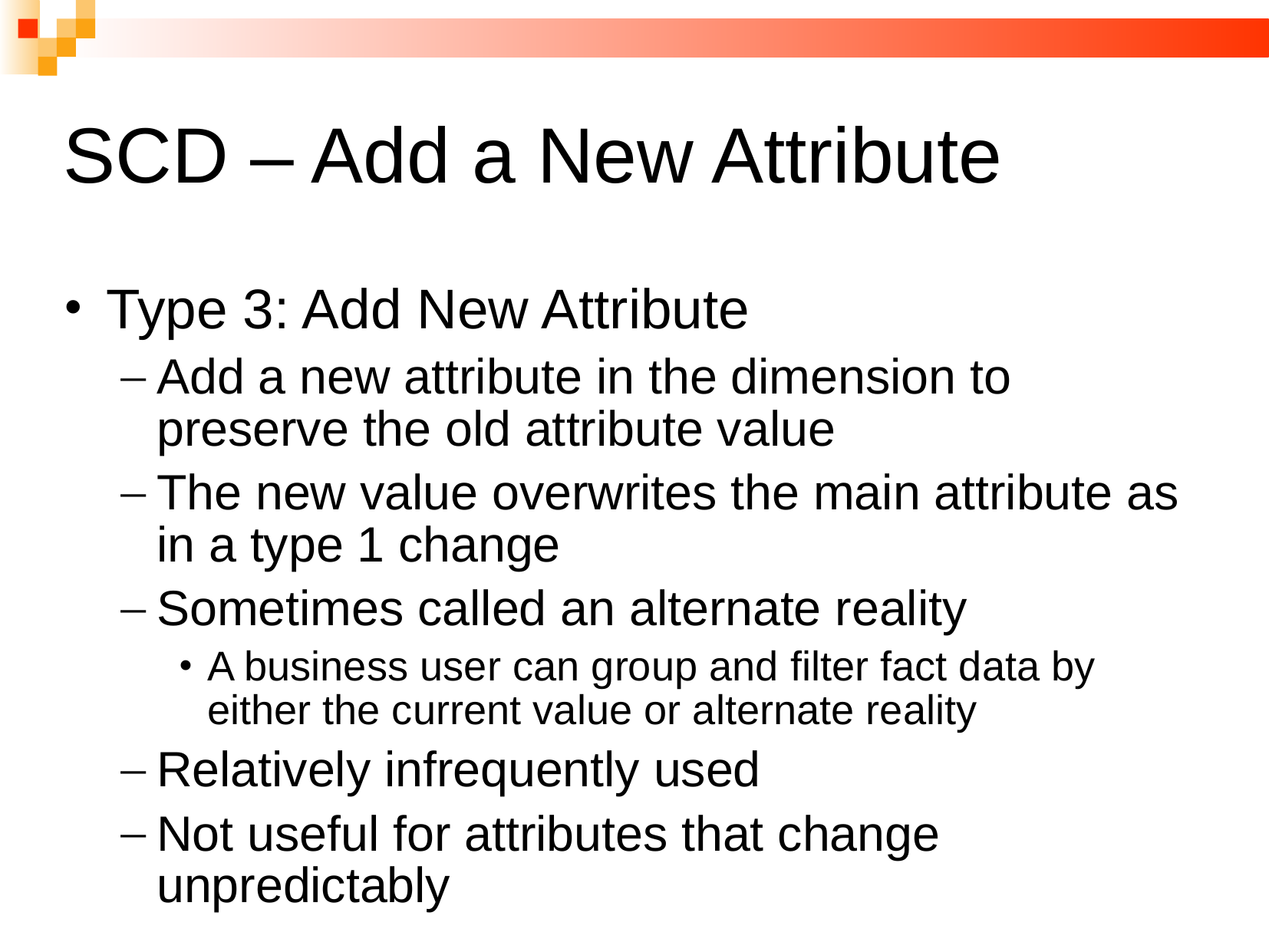

# SCD – Add a New Attribute
Type 3: Add New Attribute
Add a new attribute in the dimension to preserve the old attribute value
The new value overwrites the main attribute as in a type 1 change
Sometimes called an alternate reality
A business user can group and filter fact data by either the current value or alternate reality
Relatively infrequently used
Not useful for attributes that change unpredictably